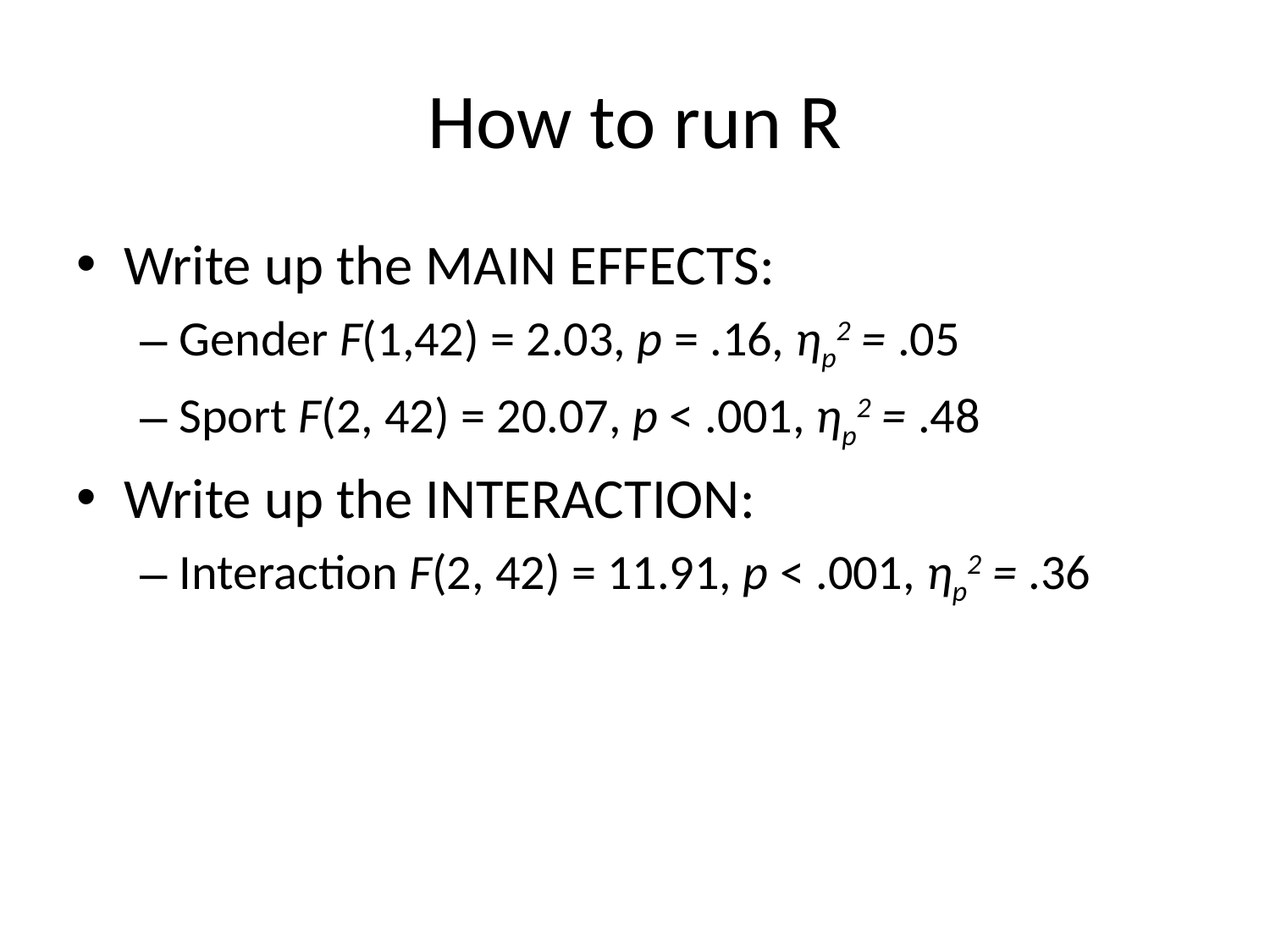

# How to run R
Write up the MAIN EFFECTS:
Gender F(1,42) = 2.03, p = .16, ηp2 = .05
Sport F(2, 42) = 20.07, p < .001, ηp2 = .48
Write up the INTERACTION:
Interaction F(2, 42) = 11.91, p < .001, ηp2 = .36